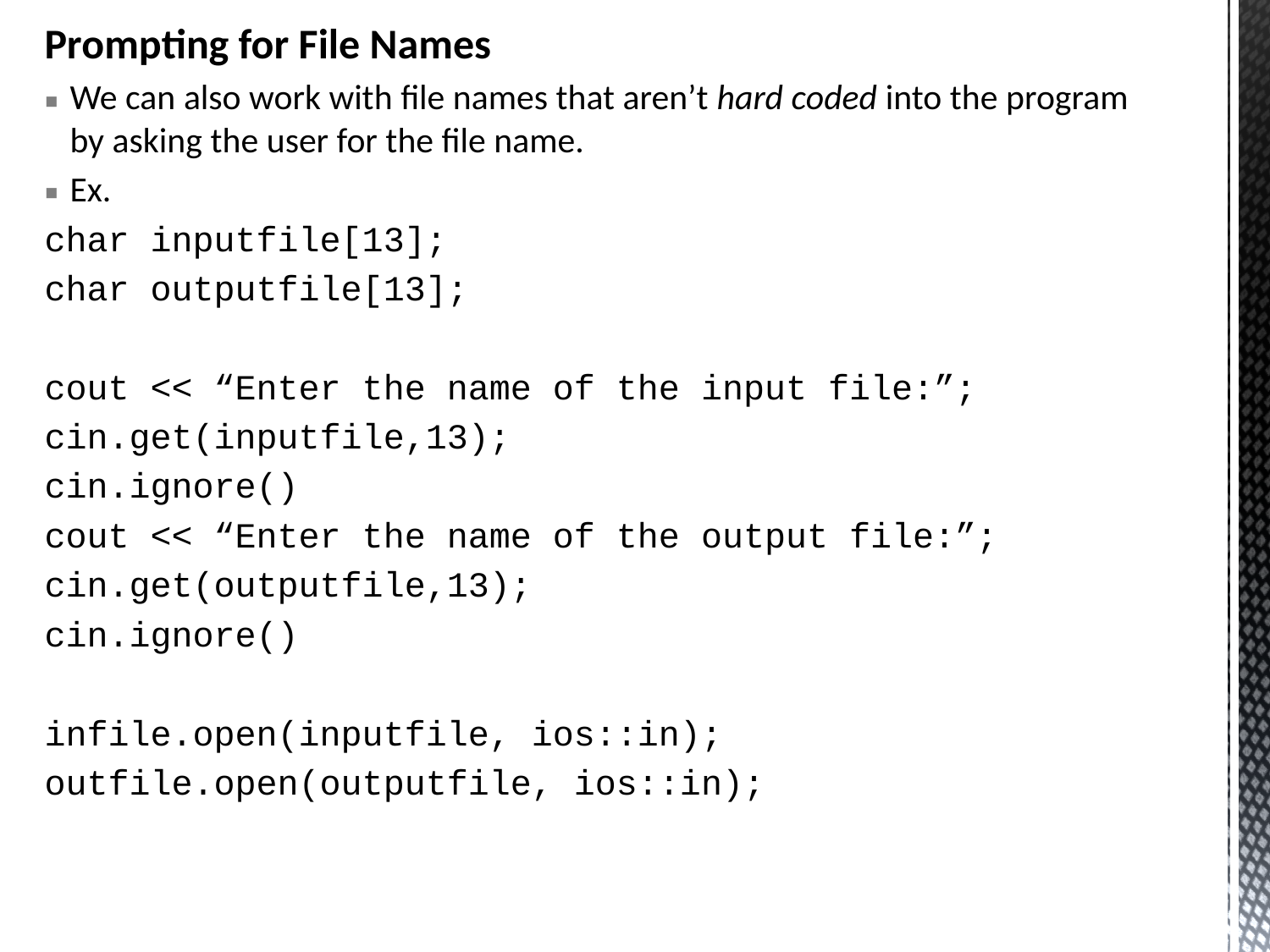

Prompting for File Names
We can also work with file names that aren’t hard coded into the program by asking the user for the file name.
Ex.
char inputfile[13];
char outputfile[13];

cout << “Enter the name of the input file:”;
cin.get(inputfile,13);
cin.ignore()
cout << “Enter the name of the output file:”;
cin.get(outputfile,13);
cin.ignore()

infile.open(inputfile, ios::in);
outfile.open(outputfile, ios::in);